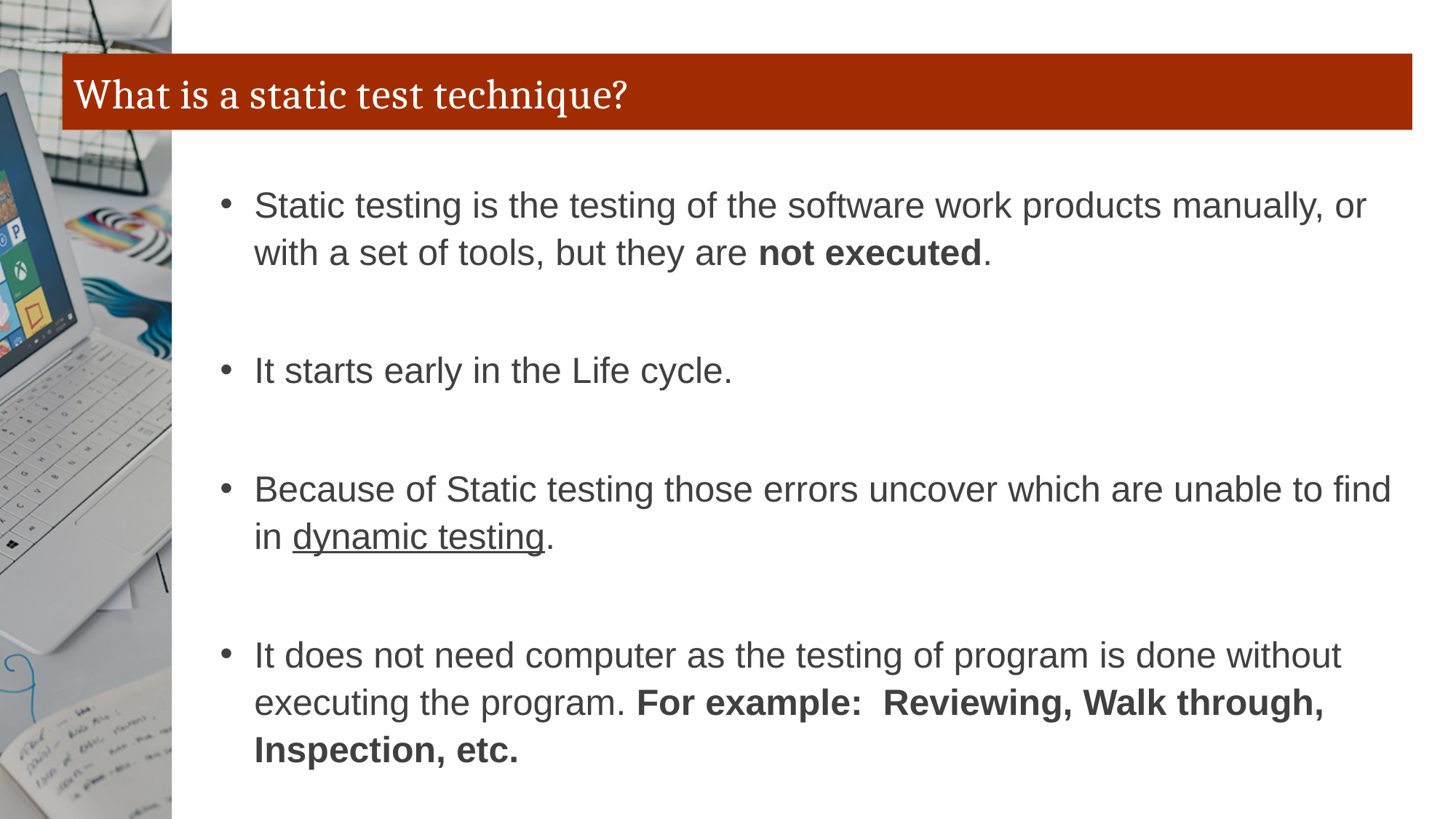

# What is a static test technique?
Static testing is the testing of the software work products manually, or with a set of tools, but they are not executed.

It starts early in the Life cycle.

Because of Static testing those errors uncover which are unable to find in dynamic testing.

It does not need computer as the testing of program is done without executing the program. For example:  Reviewing, Walk through, Inspection, etc.